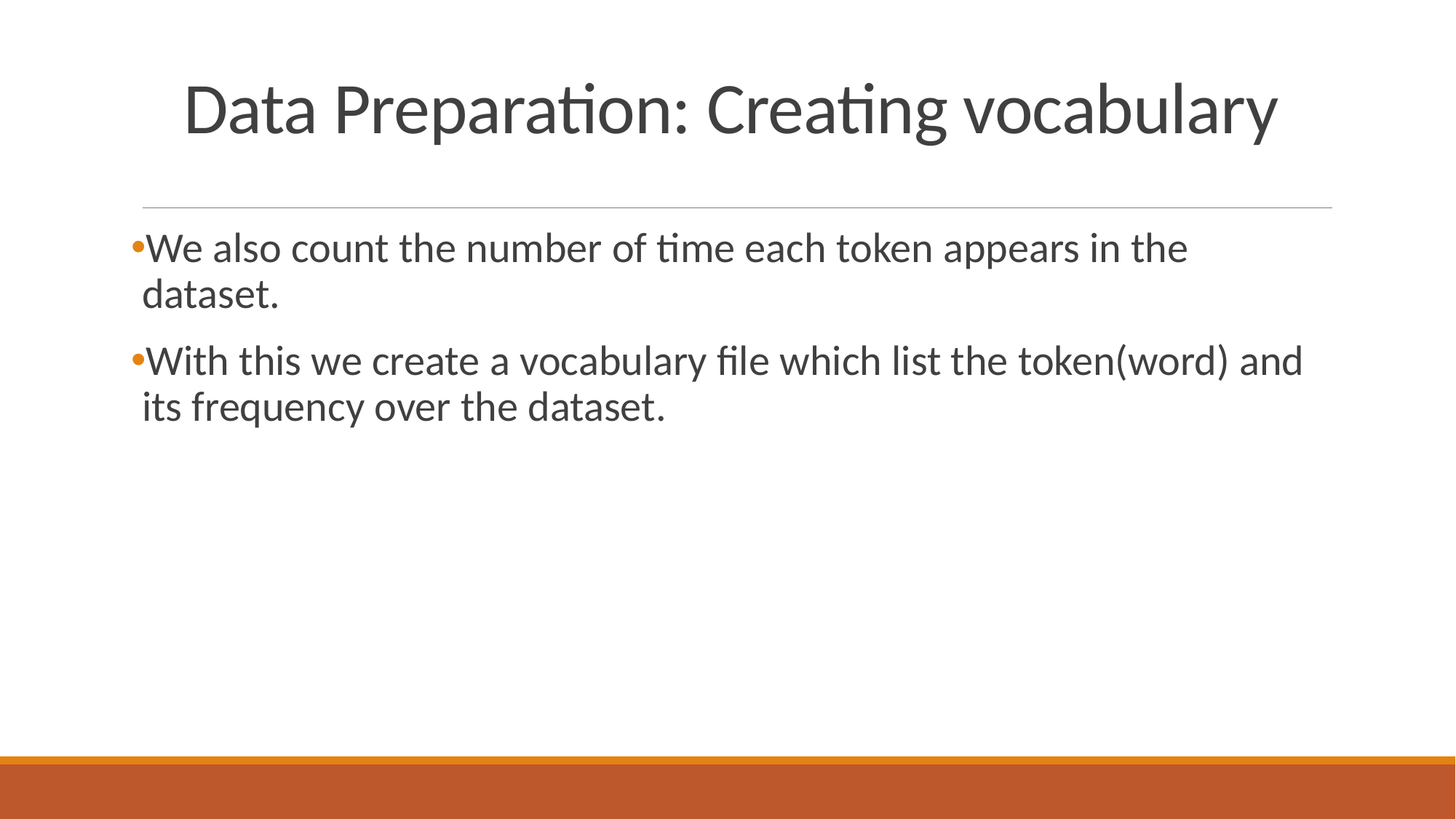

# Data Preparation: Creating vocabulary
We also count the number of time each token appears in the dataset.
With this we create a vocabulary file which list the token(word) and its frequency over the dataset.